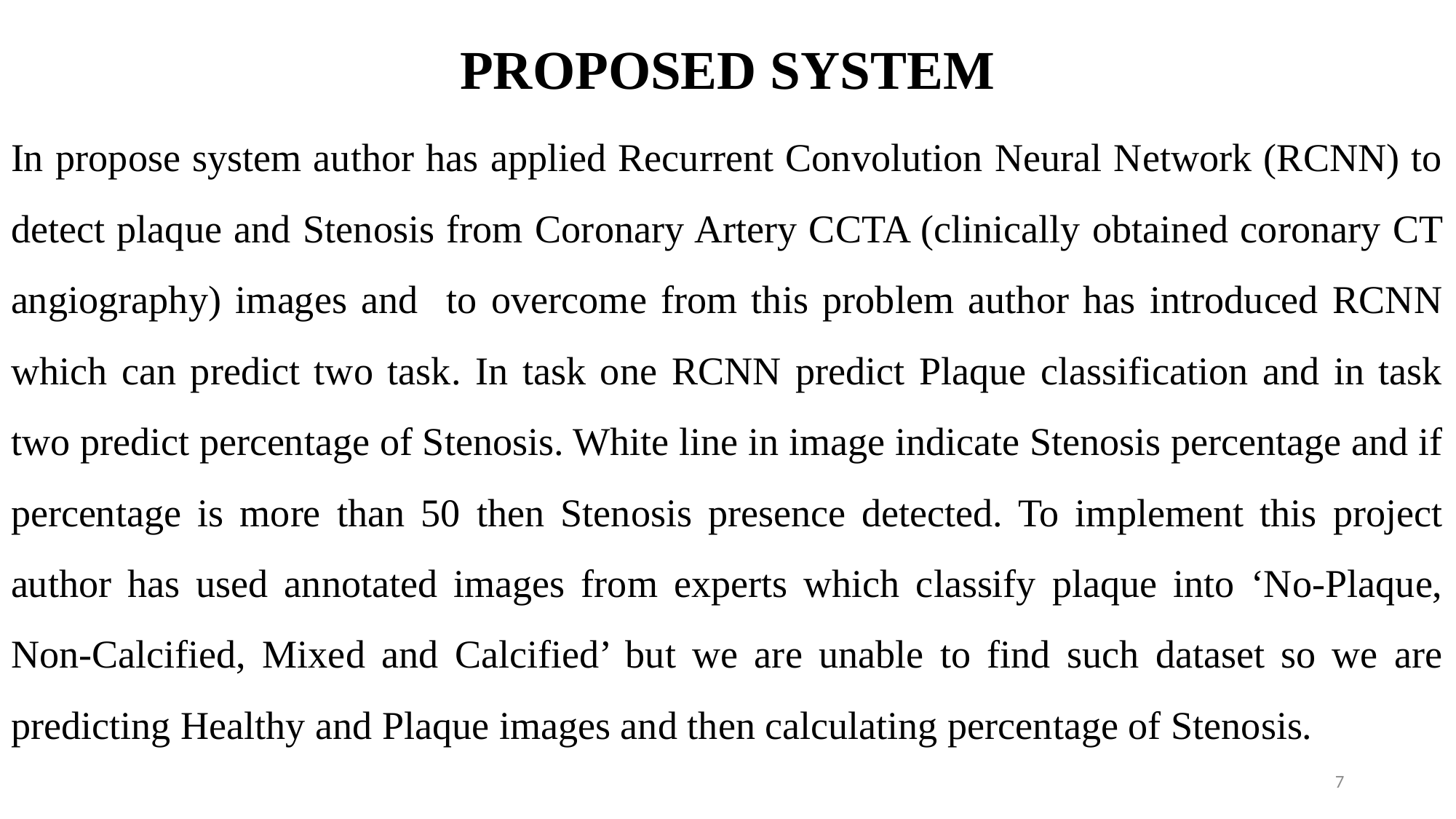

# PROPOSED SYSTEM
In propose system author has applied Recurrent Convolution Neural Network (RCNN) to detect plaque and Stenosis from Coronary Artery CCTA (clinically obtained coronary CT angiography) images and  to overcome from this problem author has introduced RCNN which can predict two task. In task one RCNN predict Plaque classification and in task two predict percentage of Stenosis. White line in image indicate Stenosis percentage and if percentage is more than 50 then Stenosis presence detected. To implement this project author has used annotated images from experts which classify plaque into ‘No-Plaque, Non-Calcified, Mixed and Calcified’ but we are unable to find such dataset so we are predicting Healthy and Plaque images and then calculating percentage of Stenosis.
7